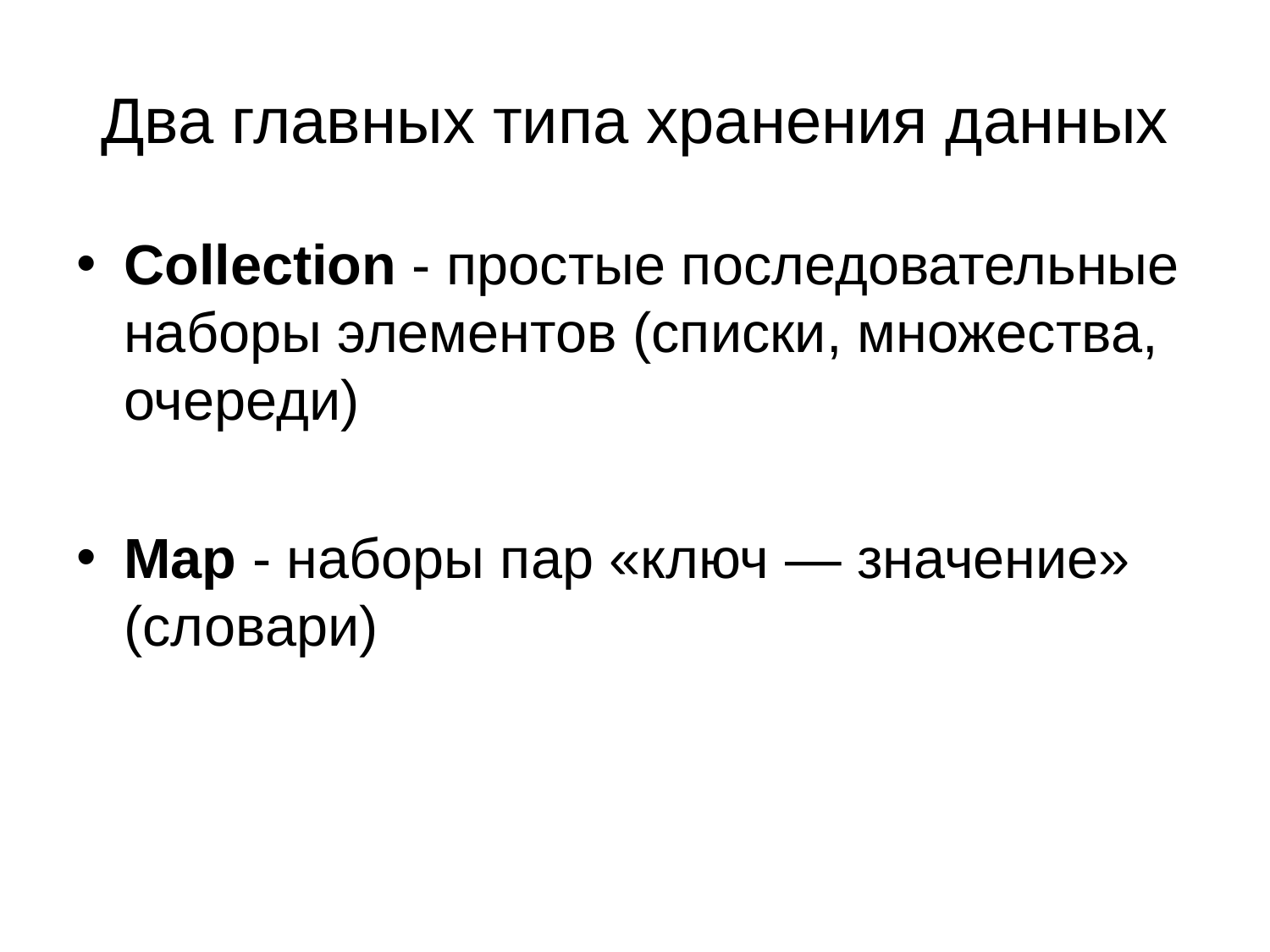

# Два главных типа хранения данных
Collection - простые последовательные наборы элементов (списки, множества, очереди)

Map - наборы пар «ключ — значение» (словари)